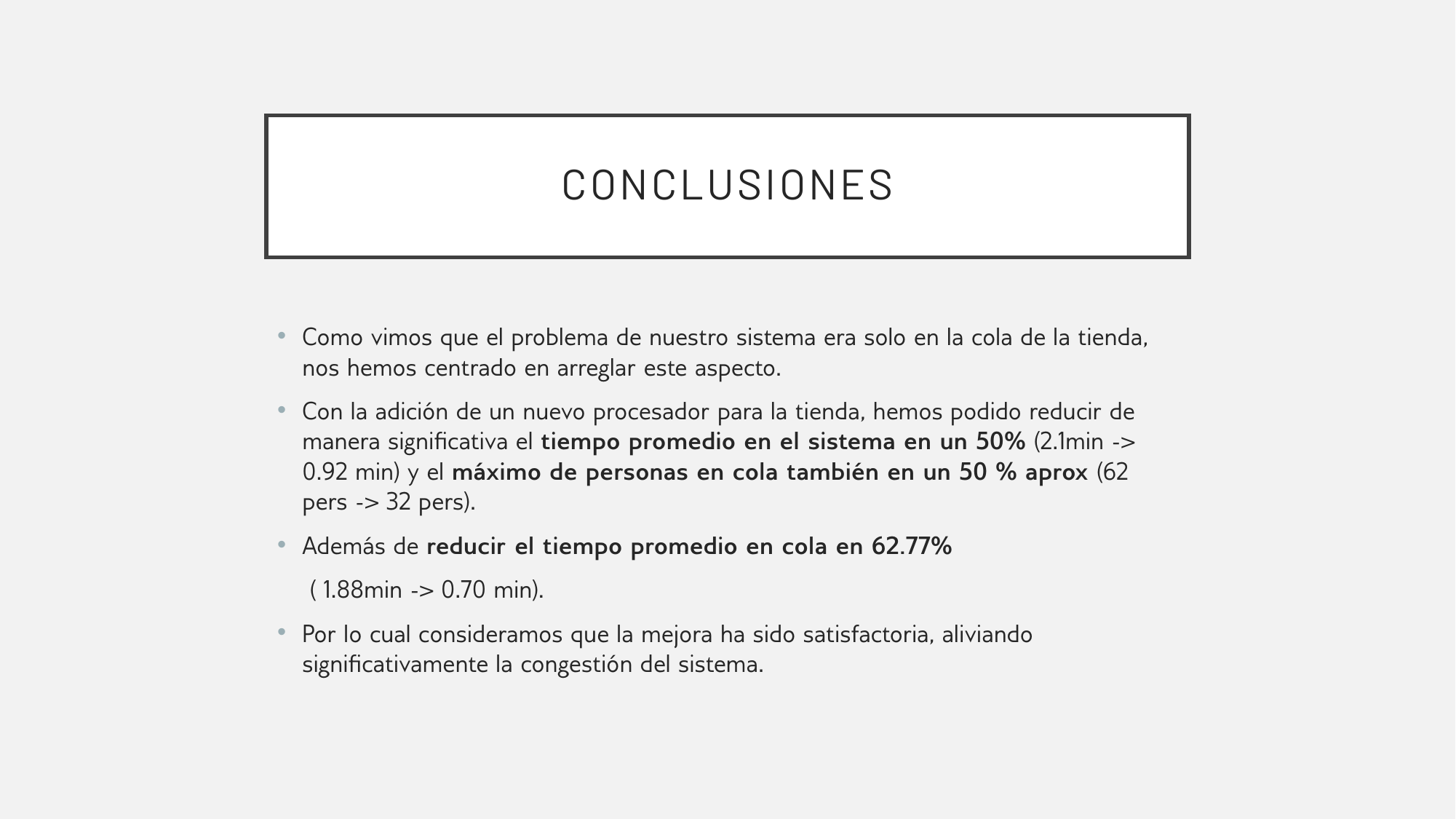

# Conclusiones
Como vimos que el problema de nuestro sistema era solo en la cola de la tienda, nos hemos centrado en arreglar este aspecto.
Con la adición de un nuevo procesador para la tienda, hemos podido reducir de manera significativa el tiempo promedio en el sistema en un 50% (2.1min -> 0.92 min) y el máximo de personas en cola también en un 50 % aprox (62 pers -> 32 pers).
Además de reducir el tiempo promedio en cola en 62.77%
    ( 1.88min -> 0.70 min).
Por lo cual consideramos que la mejora ha sido satisfactoria, aliviando significativamente la congestión del sistema.